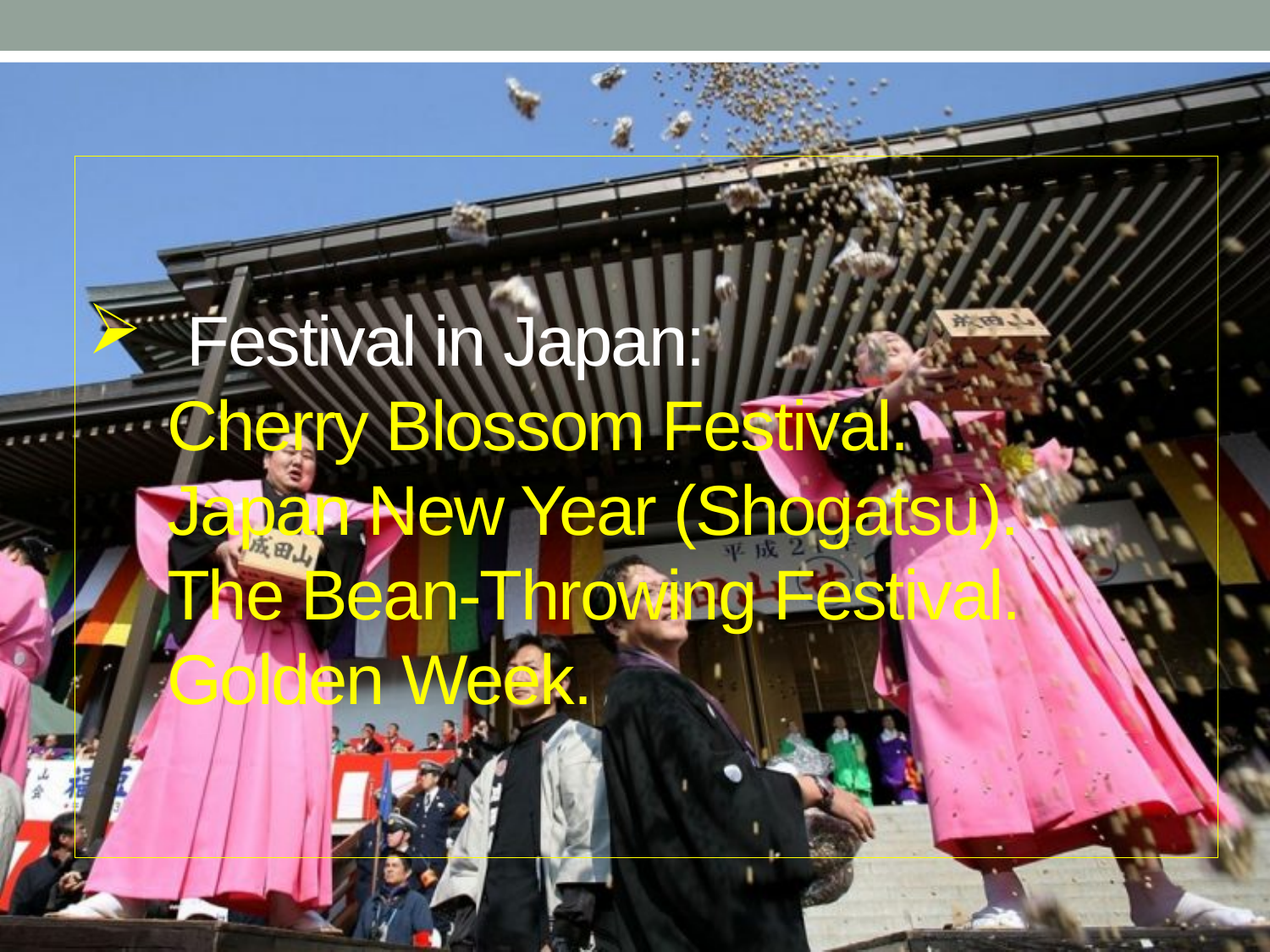

# Festival in Japan: Cherry Blossom Festival. Japan New Year (Shogatsu). The Bean-Throwing Festival. Golden Week.